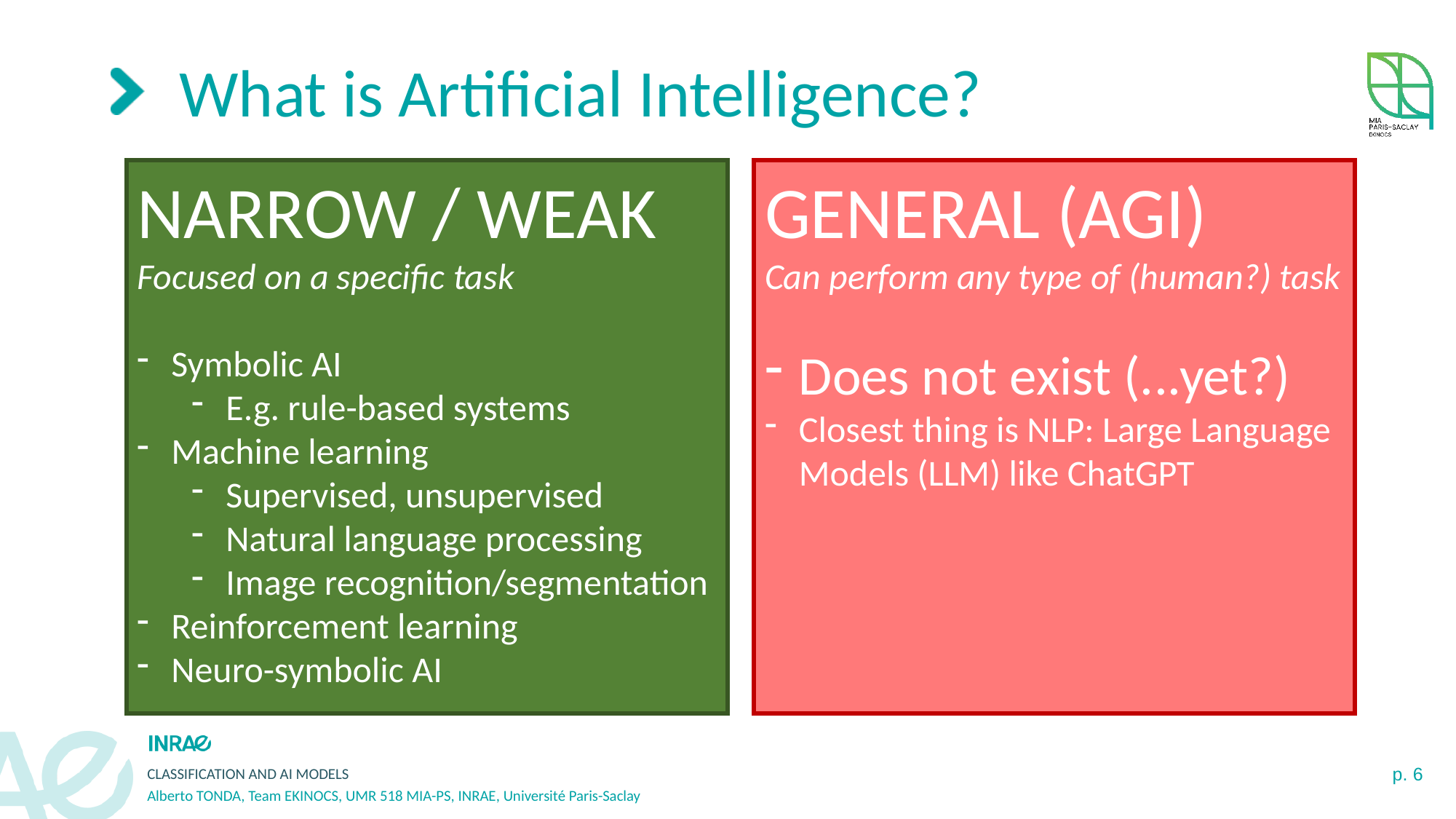

# What is Artificial Intelligence?
NARROW / WEAK
Focused on a specific task

Symbolic AI
E.g. rule-based systems
Machine learning
Supervised, unsupervised
Natural language processing
Image recognition/segmentation
Reinforcement learning
Neuro-symbolic AI
GENERAL (AGI)
Can perform any type of (human?) task

Does not exist (...yet?)
Closest thing is NLP: Large Language Models (LLM) like ChatGPT